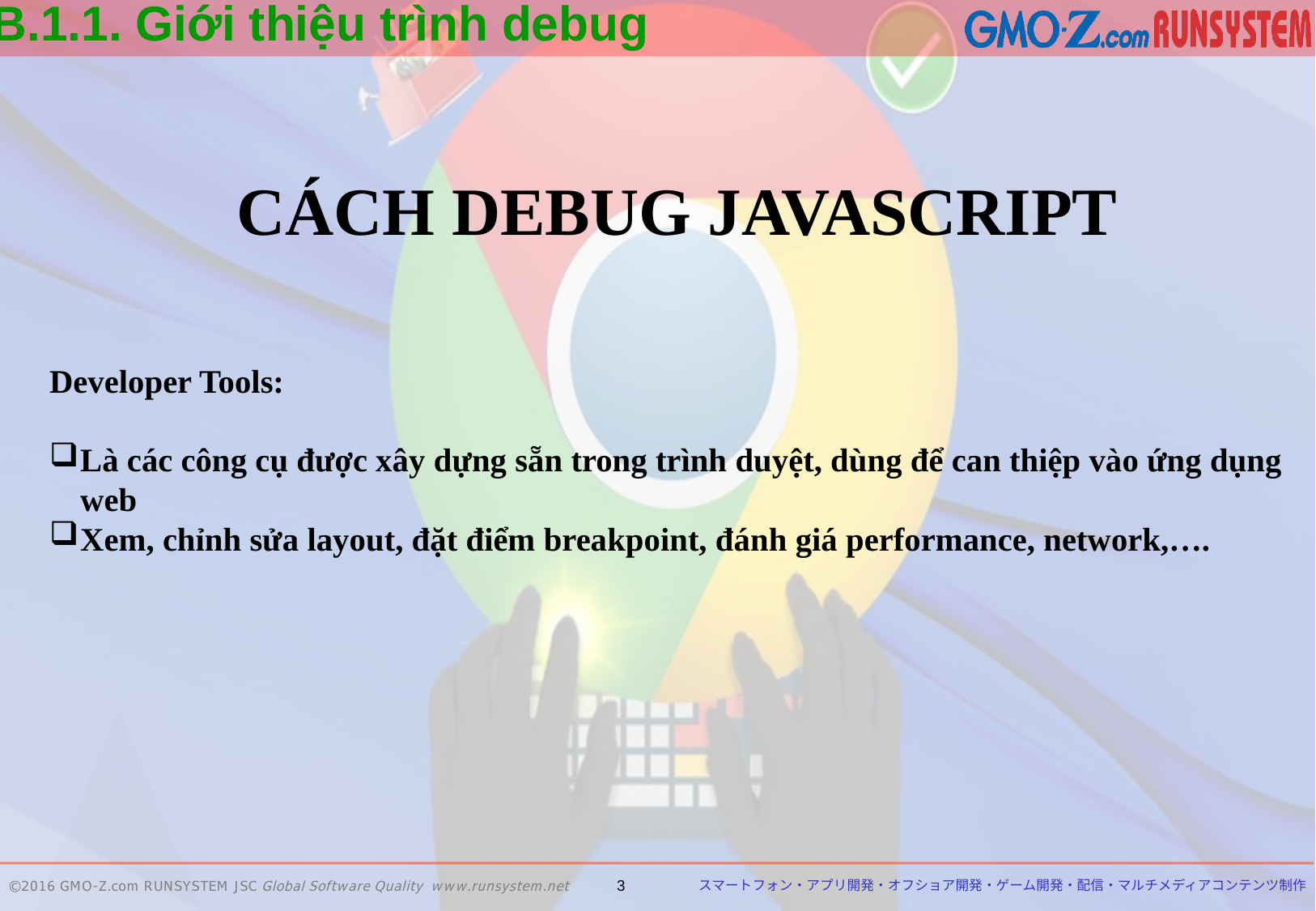

B.1.1. Giới thiệu trình debug
CÁCH DEBUG JAVASCRIPT
Developer Tools:

Là các công cụ được xây dựng sẵn trong trình duyệt, dùng để can thiệp vào ứng dụng web
Xem, chỉnh sửa layout, đặt điểm breakpoint, đánh giá performance, network,….